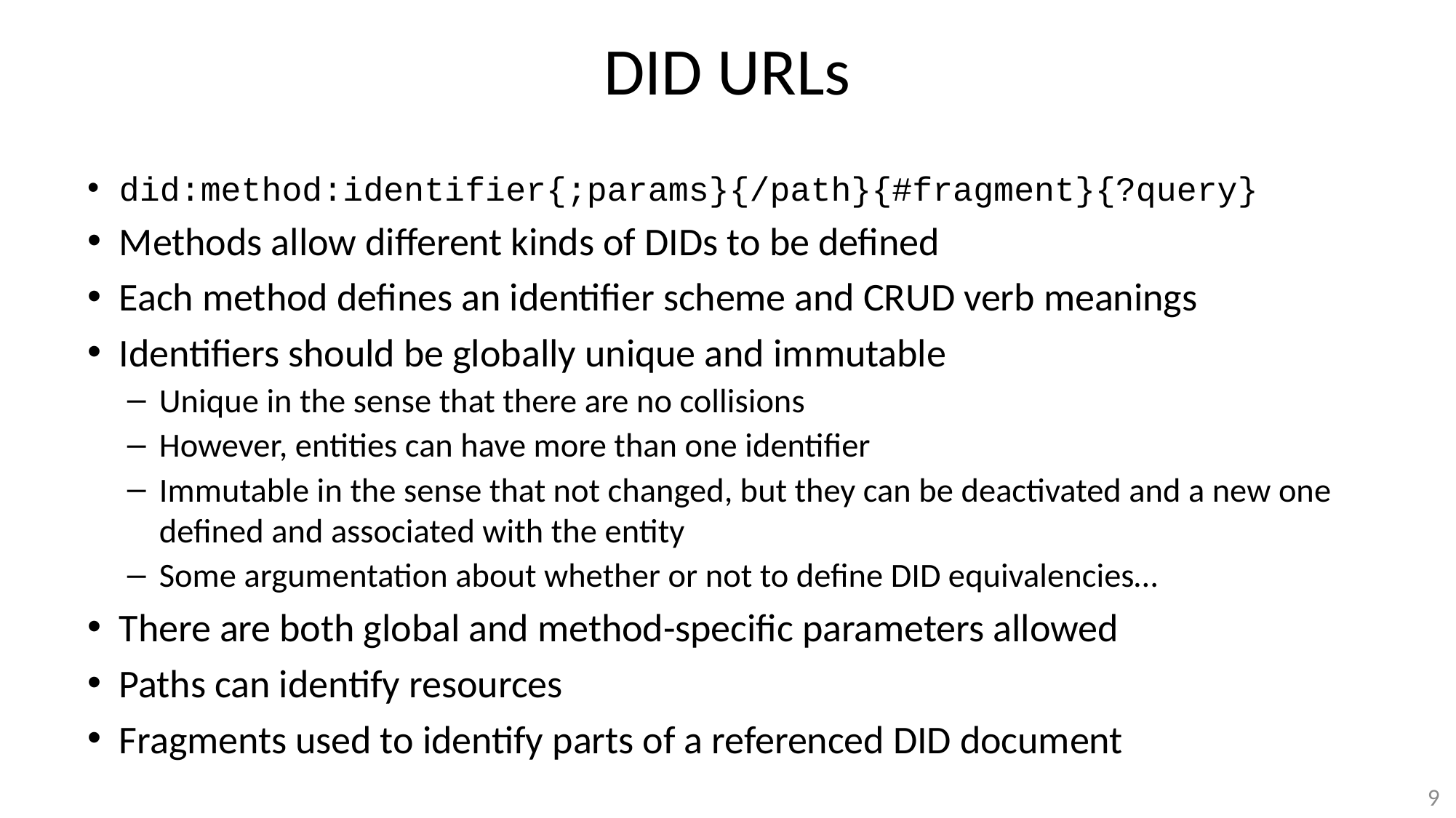

# DID URLs
did:method:identifier{;params}{/path}{#fragment}{?query}
Methods allow different kinds of DIDs to be defined
Each method defines an identifier scheme and CRUD verb meanings
Identifiers should be globally unique and immutable
Unique in the sense that there are no collisions
However, entities can have more than one identifier
Immutable in the sense that not changed, but they can be deactivated and a new one defined and associated with the entity
Some argumentation about whether or not to define DID equivalencies…
There are both global and method-specific parameters allowed
Paths can identify resources
Fragments used to identify parts of a referenced DID document
9